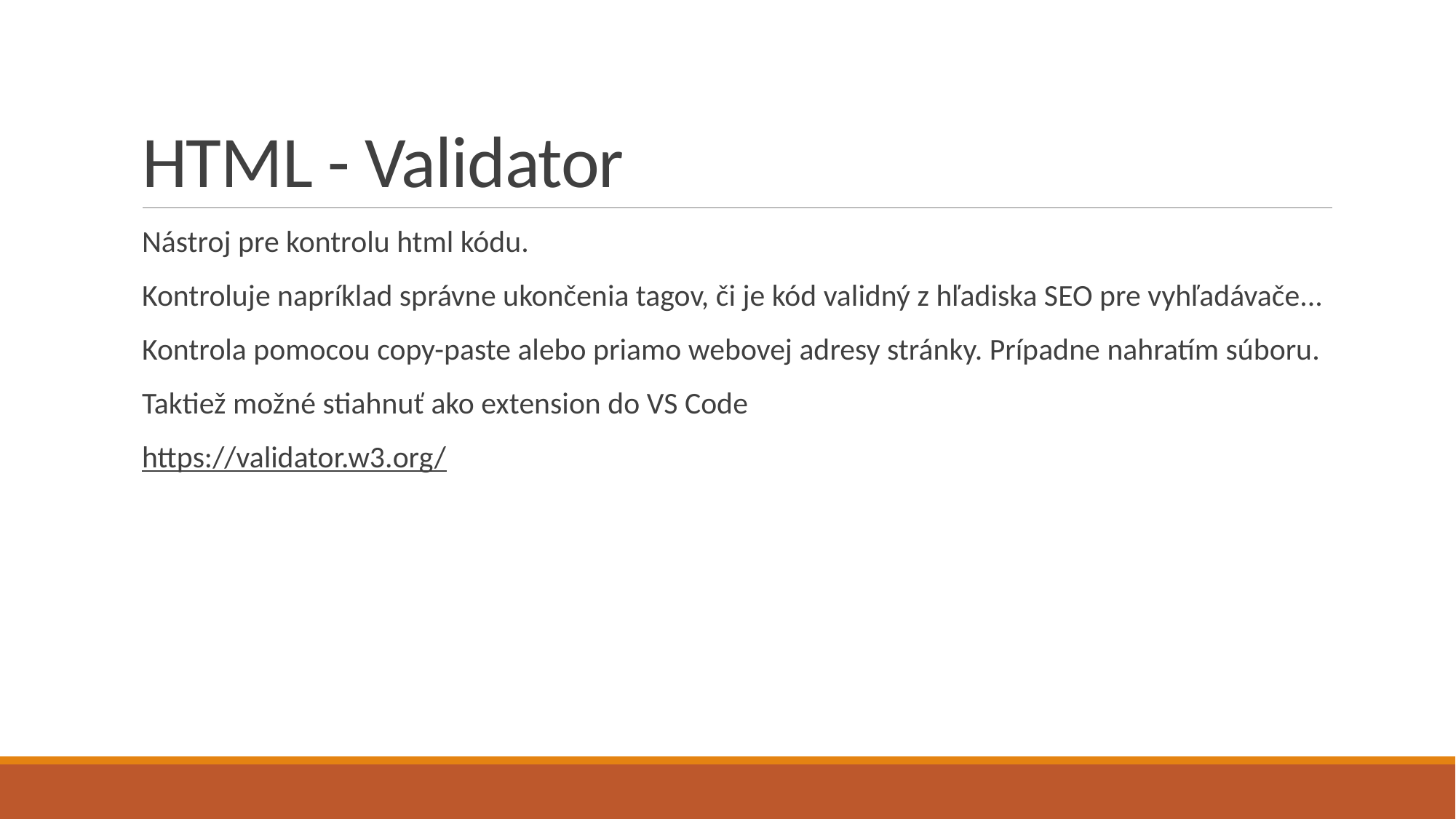

# HTML - Validator
Nástroj pre kontrolu html kódu.
Kontroluje napríklad správne ukončenia tagov, či je kód validný z hľadiska SEO pre vyhľadávače...
Kontrola pomocou copy-paste alebo priamo webovej adresy stránky. Prípadne nahratím súboru.
Taktiež možné stiahnuť ako extension do VS Code
https://validator.w3.org/